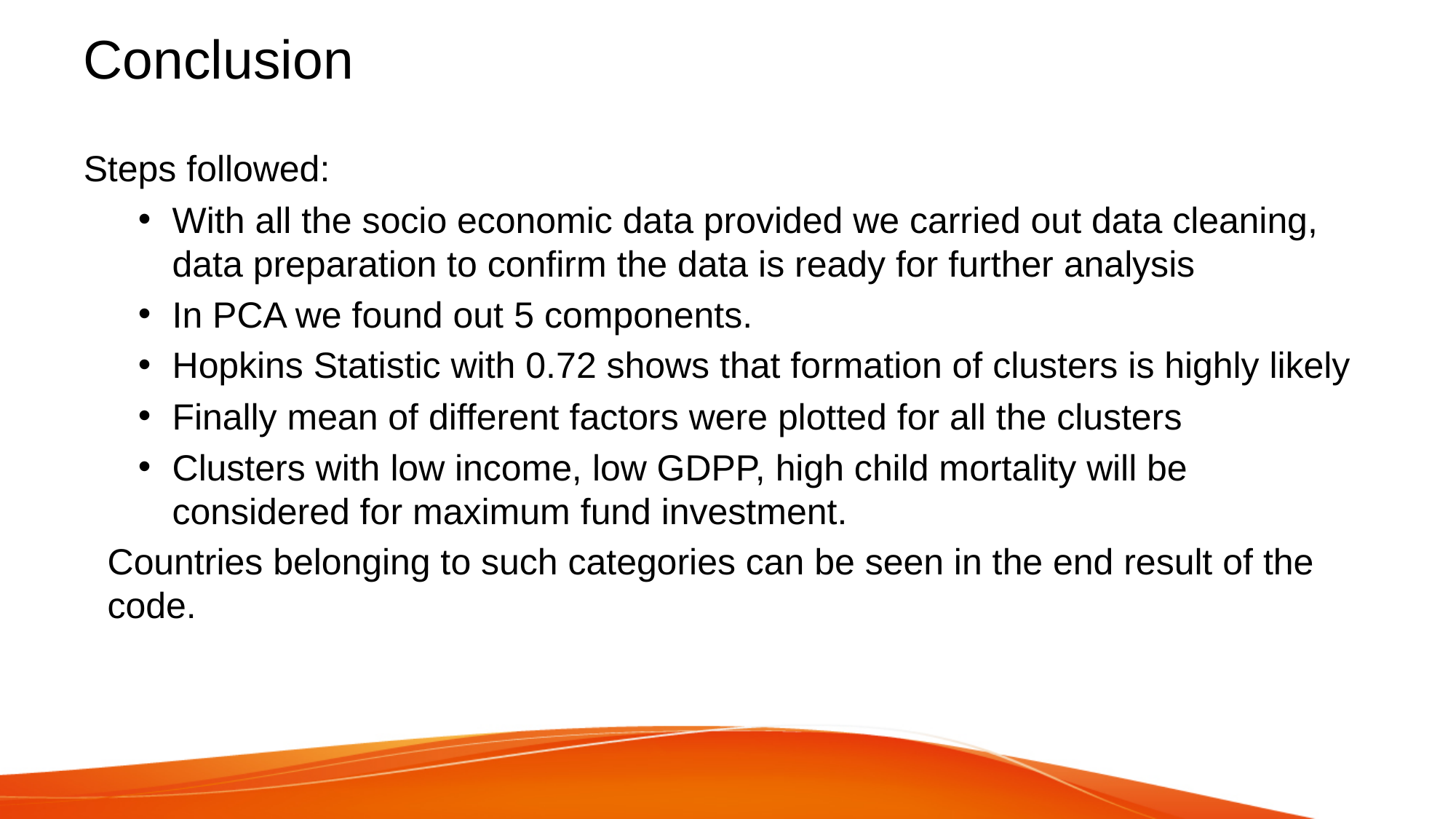

# Conclusion
Steps followed:
With all the socio economic data provided we carried out data cleaning, data preparation to confirm the data is ready for further analysis
In PCA we found out 5 components.
Hopkins Statistic with 0.72 shows that formation of clusters is highly likely
Finally mean of different factors were plotted for all the clusters
Clusters with low income, low GDPP, high child mortality will be considered for maximum fund investment.
Countries belonging to such categories can be seen in the end result of the code.